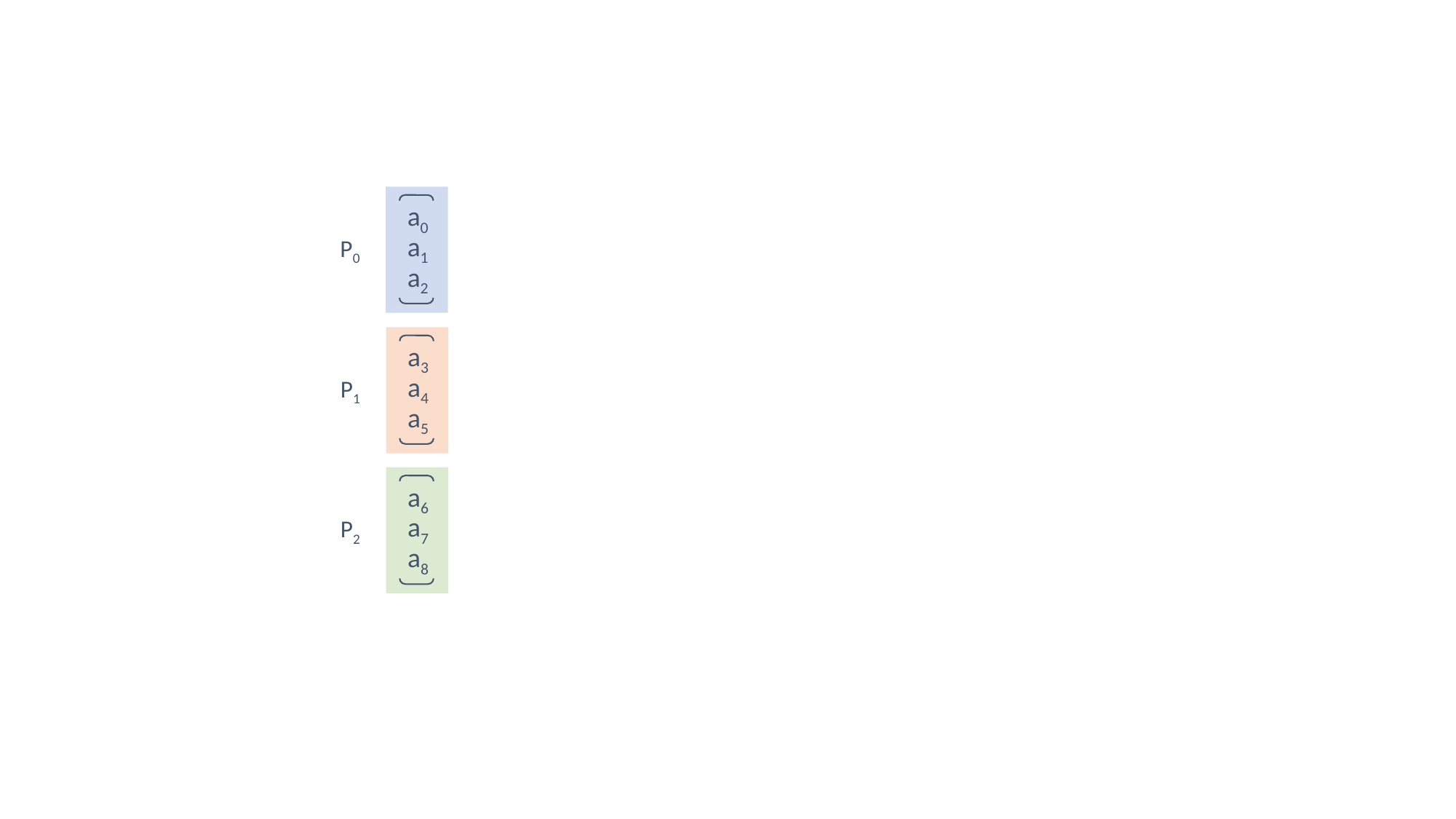

a0
a1
P0

a2

a3
a4
P1

a5

a6
a7
P2

a8